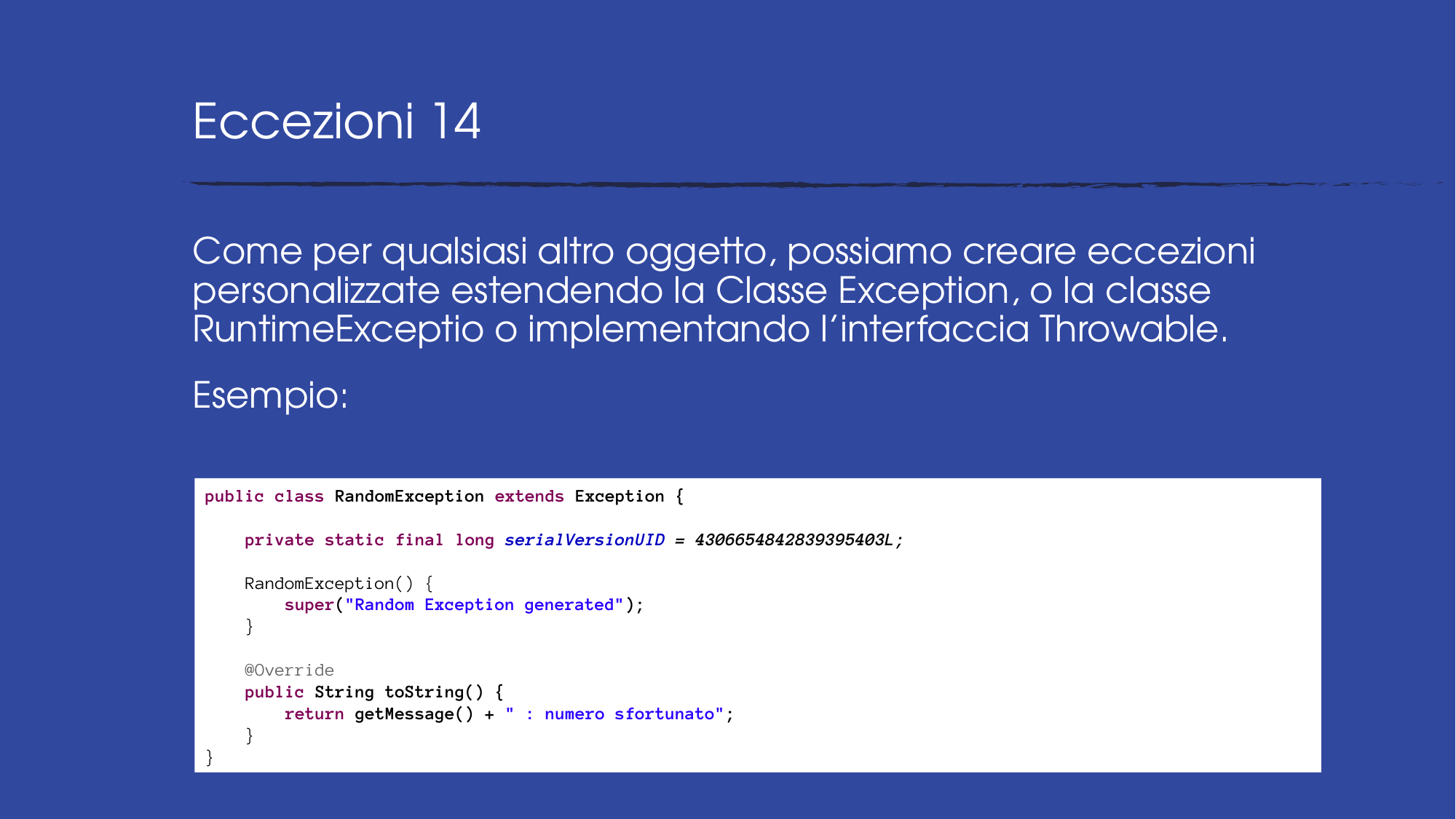

# Eccezioni 14
Come per qualsiasi altro oggetto, possiamo creare eccezioni personalizzate estendendo la Classe Exception, o la classe RuntimeExceptio o implementando l’interfaccia Throwable.
Esempio:
public class RandomException extends Exception {

    private static final long serialVersionUID = 4306654842839395403L;

    RandomException() {
        super("Random Exception generated");
    }

    @Override
    public String toString() {
        return getMessage() + " : numero sfortunato";
    }
}